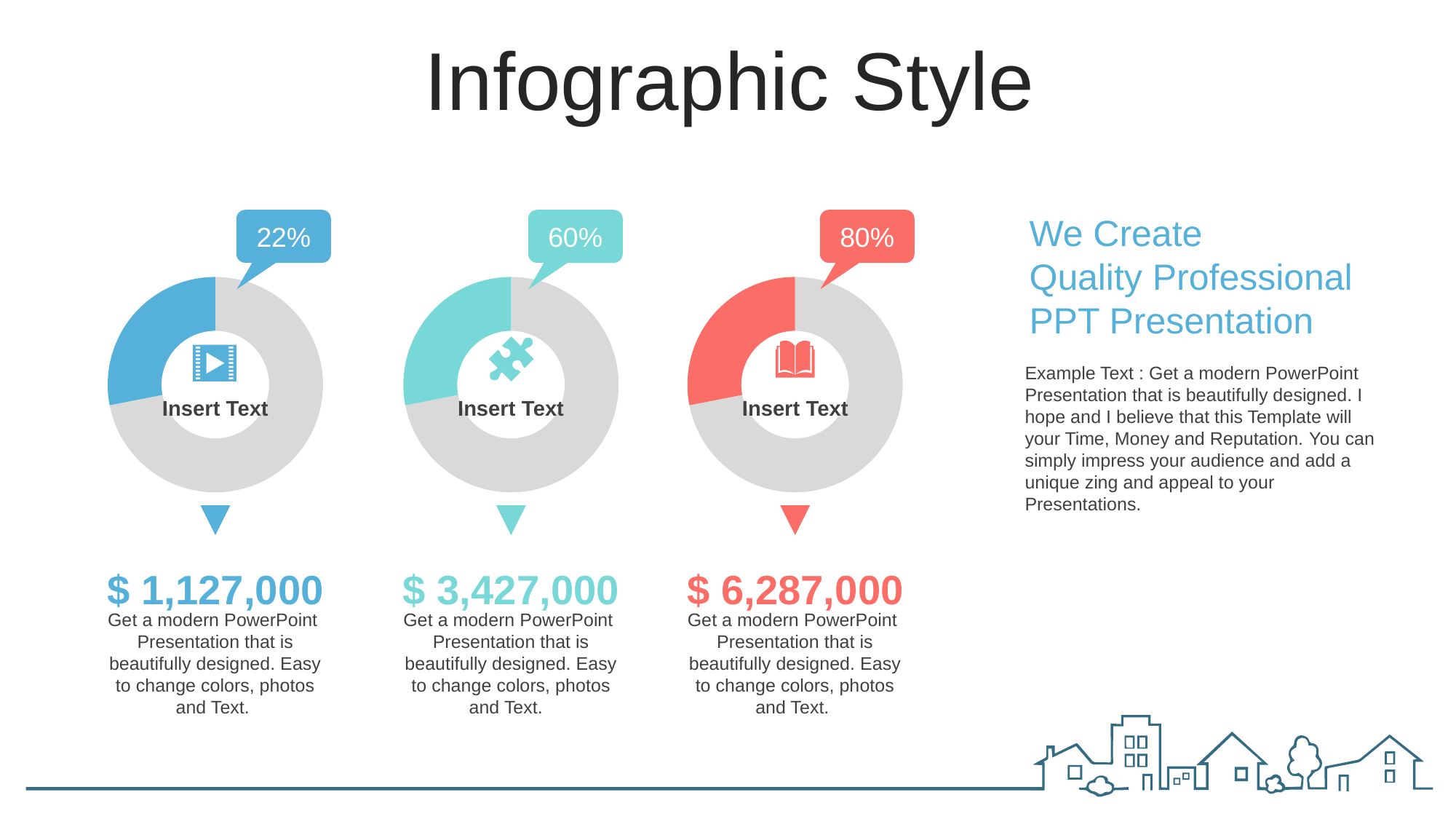

Infographic Style
22%
60%
80%
We Create
Quality Professional
PPT Presentation

### Chart

| Category | Sales |
|---|---|
| 1st Qtr | 82.0 |
| 2nd Qtr | 32.0 |

### Chart

| Category | Sales |
|---|---|
| 1st Qtr | 82.0 |
| 2nd Qtr | 32.0 |

### Chart

| Category | Sales |
|---|---|
| 1st Qtr | 82.0 |
| 2nd Qtr | 32.0 |

Example Text : Get a modern PowerPoint  Presentation that is beautifully designed. I hope and I believe that this Template will your Time, Money and Reputation. You can simply impress your audience and add a unique zing and appeal to your Presentations.
Insert Text
Insert Text
Insert Text

$ 1,127,000
$ 3,427,000
$ 6,287,000
Get a modern PowerPoint  Presentation that is beautifully designed. Easy to change colors, photos and Text.
Get a modern PowerPoint  Presentation that is beautifully designed. Easy to change colors, photos and Text.
Get a modern PowerPoint  Presentation that is beautifully designed. Easy to change colors, photos and Text.